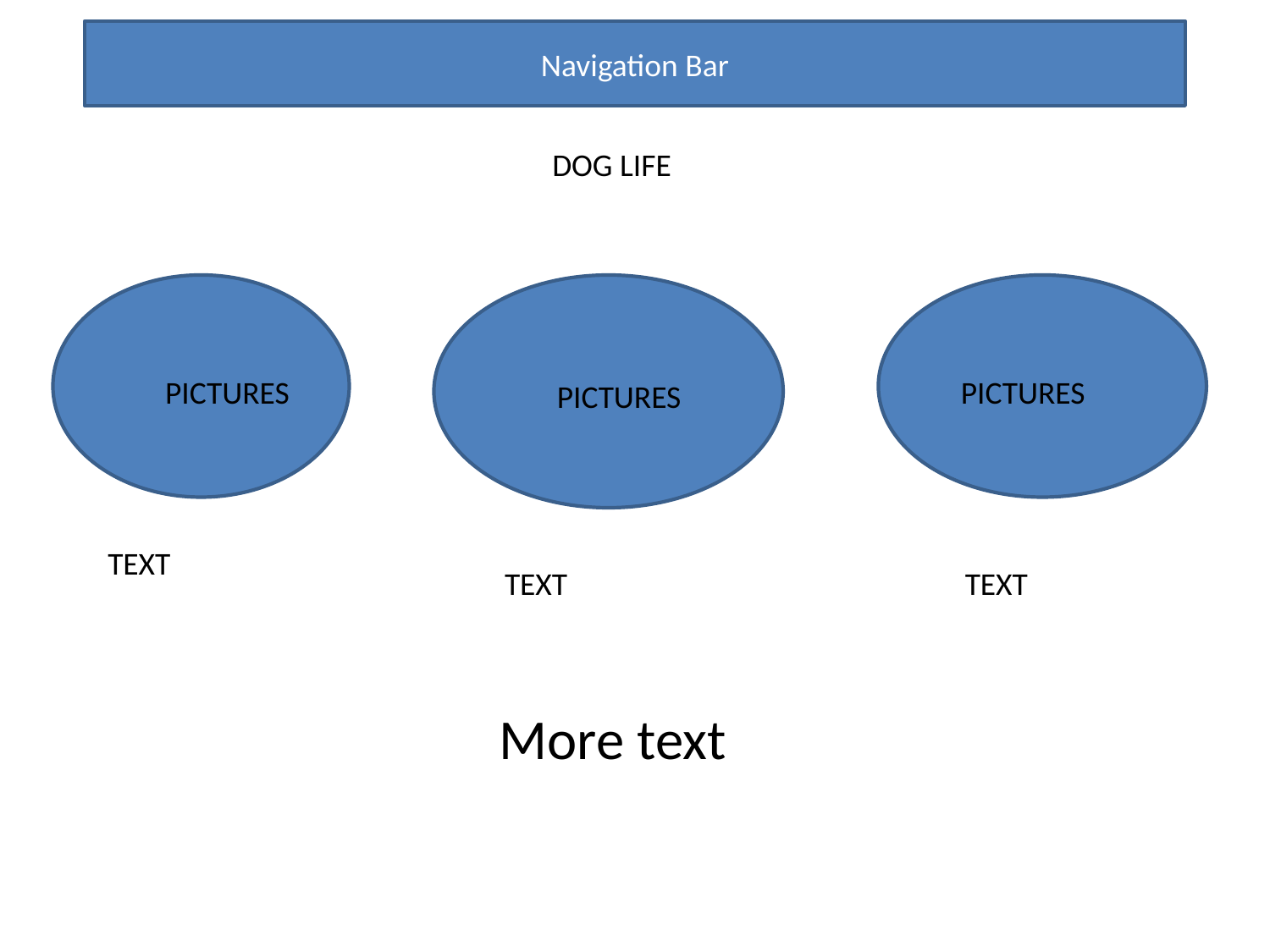

Navigation Bar
DOG LIFE

PICTURES
PICTURES
PICTURES
TEXT
TEXT
TEXT
More text